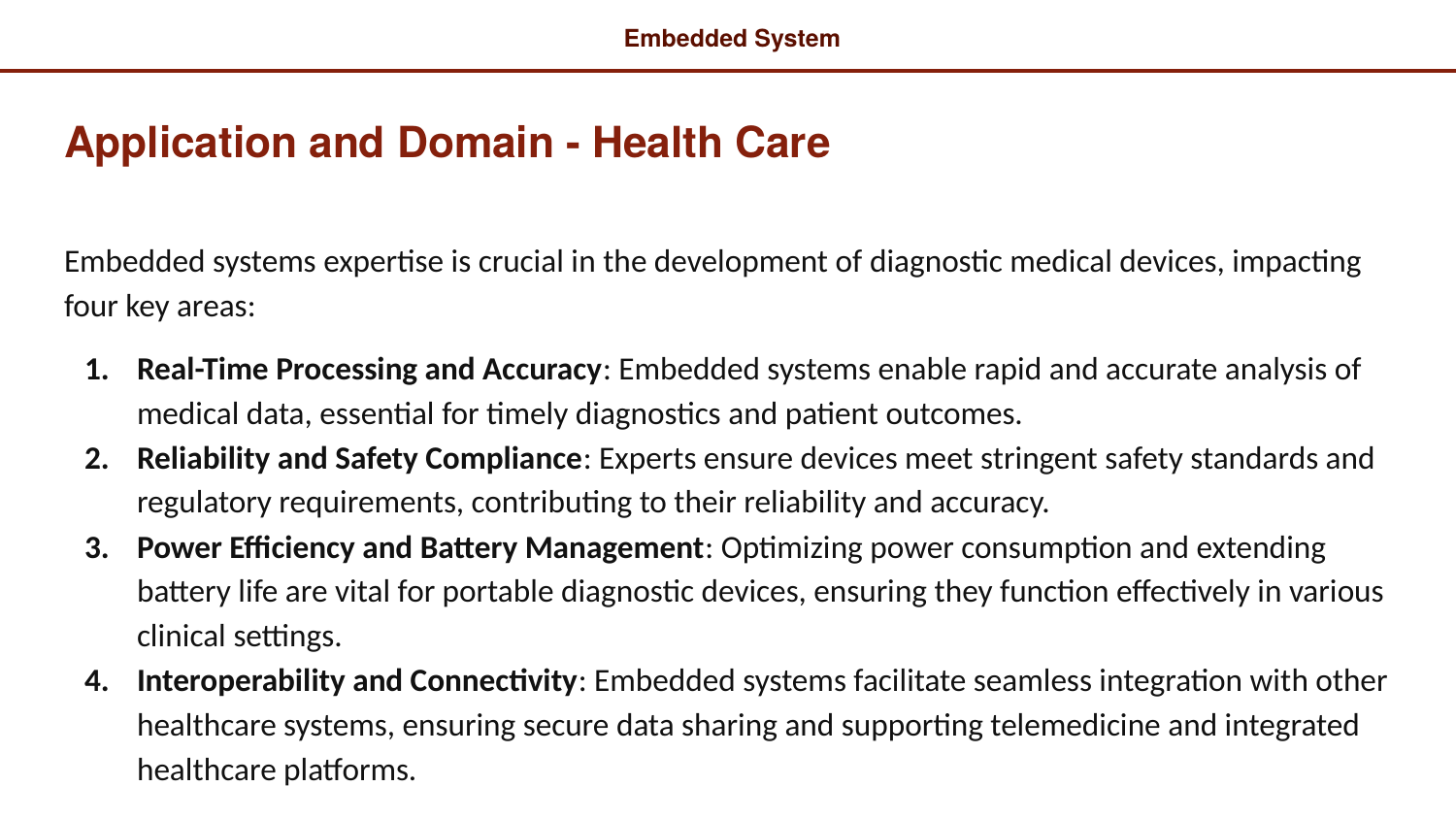

# Application and Domain - Health Care
Embedded systems expertise is crucial in the development of diagnostic medical devices, impacting four key areas:
Real-Time Processing and Accuracy: Embedded systems enable rapid and accurate analysis of medical data, essential for timely diagnostics and patient outcomes.
Reliability and Safety Compliance: Experts ensure devices meet stringent safety standards and regulatory requirements, contributing to their reliability and accuracy.
Power Efficiency and Battery Management: Optimizing power consumption and extending battery life are vital for portable diagnostic devices, ensuring they function effectively in various clinical settings.
Interoperability and Connectivity: Embedded systems facilitate seamless integration with other healthcare systems, ensuring secure data sharing and supporting telemedicine and integrated healthcare platforms.